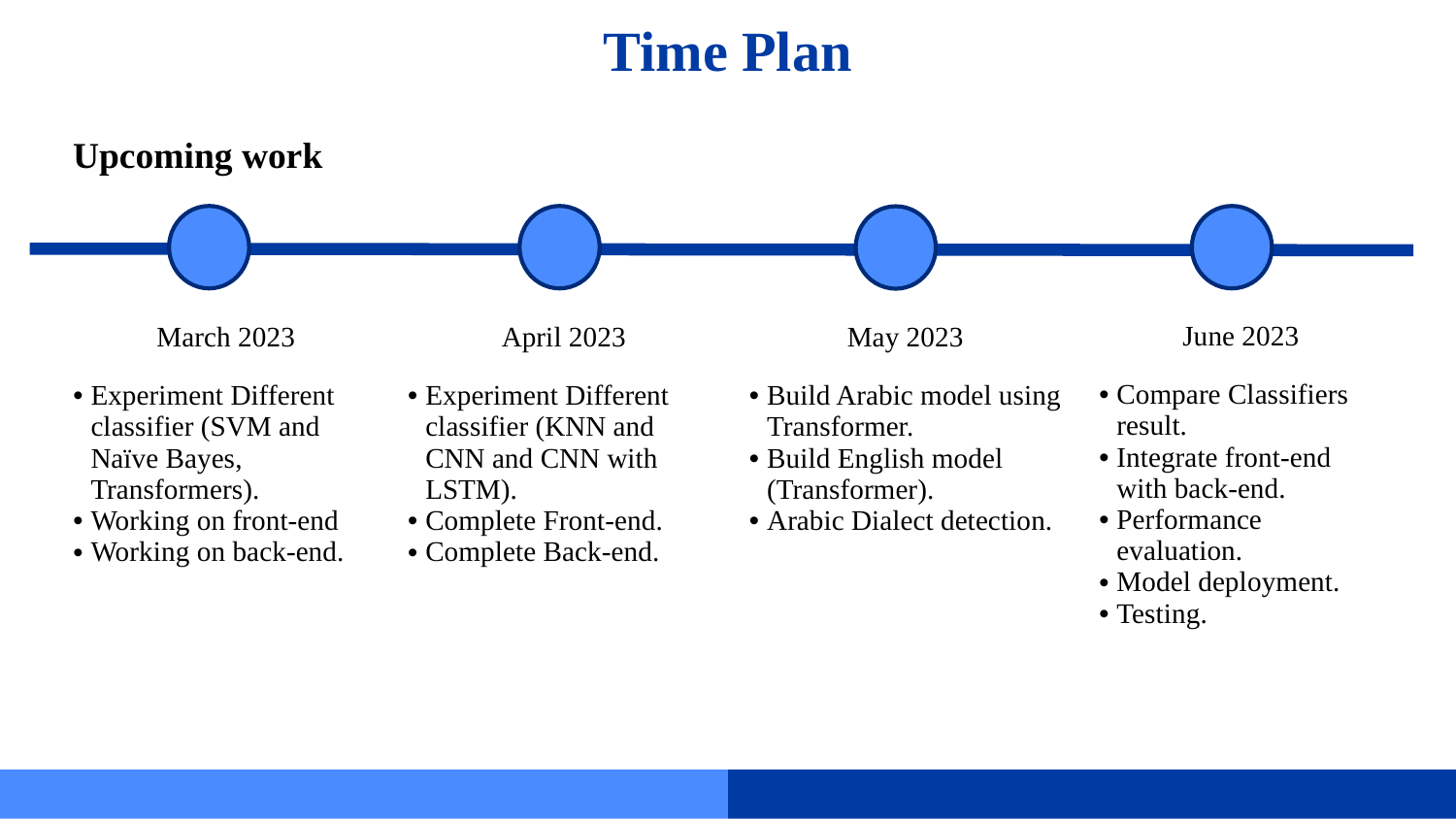

Time Plan
Upcoming work

| June 2023 |
| --- |
| Compare Classifiers result. Integrate front-end with back-end. Performance evaluation. Model deployment. Testing. |
| March 2023 | April 2023 | May 2023 |
| --- | --- | --- |
| Experiment Different classifier (SVM and Naïve Bayes, Transformers). Working on front-end Working on back-end. | Experiment Different classifier (KNN and CNN and CNN with LSTM). Complete Front-end. Complete Back-end. | Build Arabic model using Transformer. Build English model (Transformer). Arabic Dialect detection. |